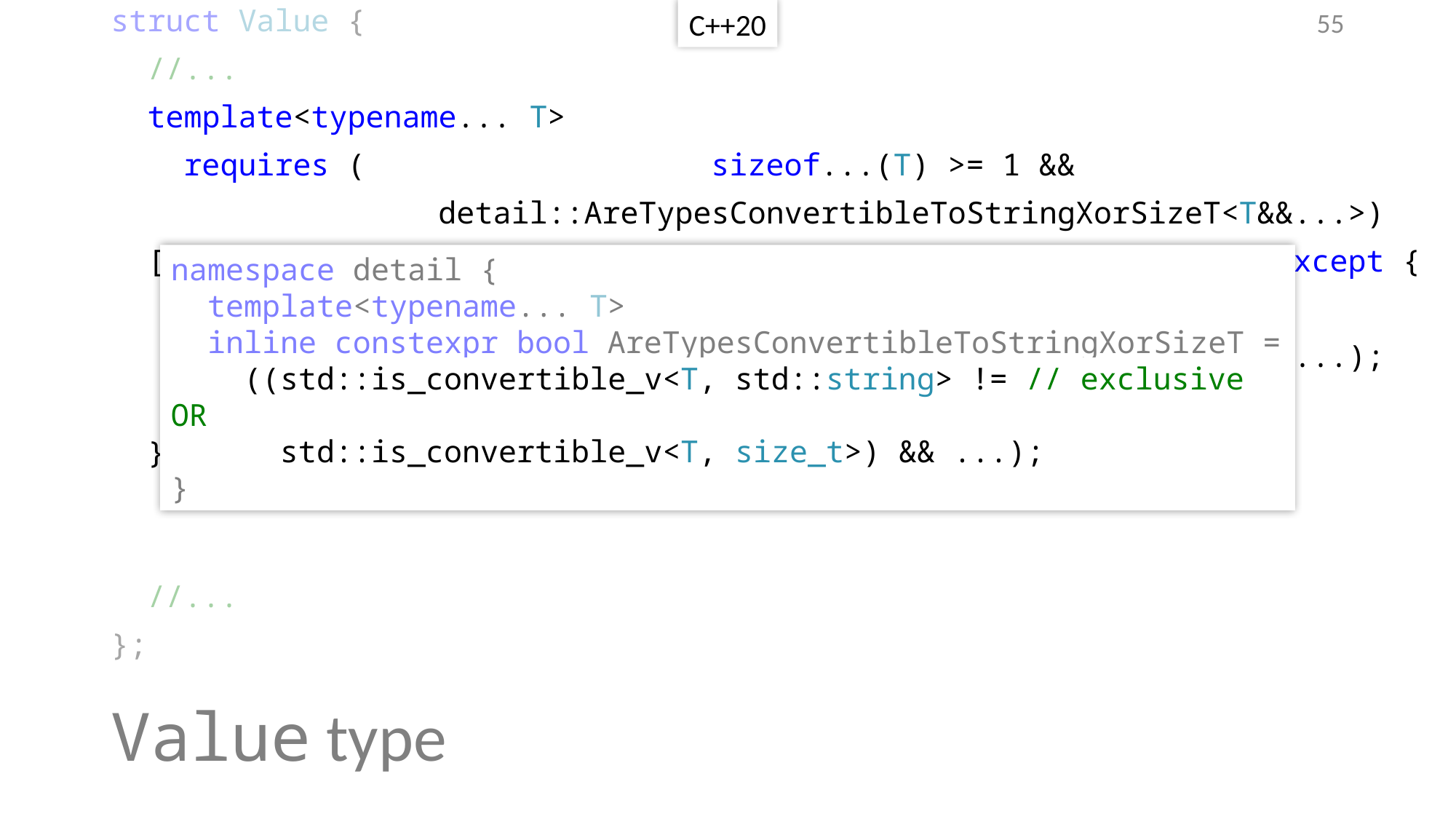

struct Value {
  //...
  template<typename... T>
    requires (                   sizeof...(T) >= 1 &&
                  detail::AreTypesConvertibleToStringXorSizeT<T&&...>)
  [[nodiscard]] const Value*  resolve(T&&... refTokens) const noexcept {
    const Value *value = this;
    ((value = value->resolveImpl(std::forward<T>(refTokens))) && ...);
    return value;
  }

  //...
};
C++20
55
namespace detail {
  template<typename... T>
  inline constexpr bool AreTypesConvertibleToStringXorSizeT =
    ((std::is_convertible_v<T, std::string> != // exclusive OR
      std::is_convertible_v<T, size_t>) && ...);
}
# Value type